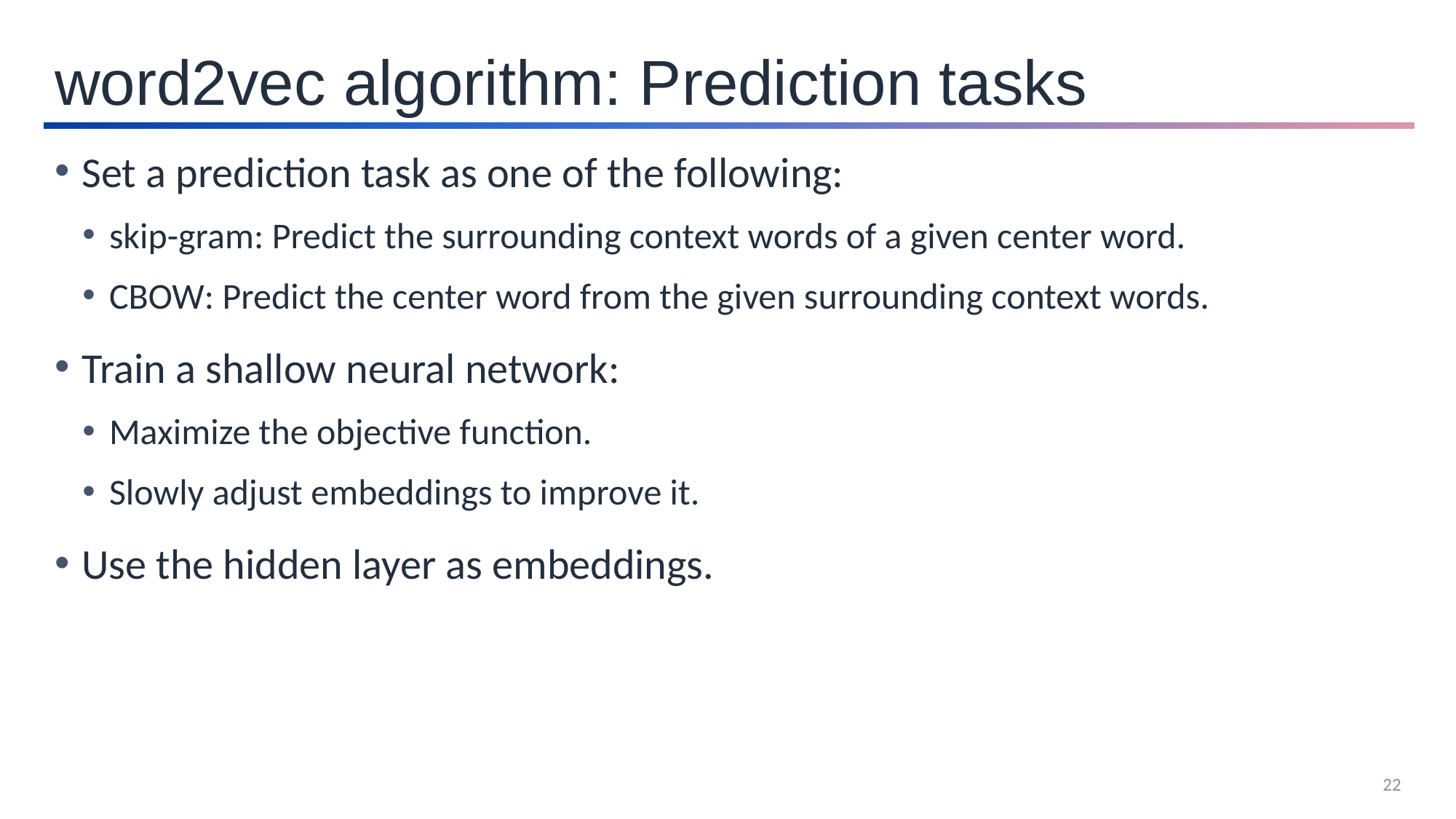

word2vec algorithm: Prediction tasks
Set a prediction task as one of the following:
skip-gram: Predict the surrounding context words of a given center word.
CBOW: Predict the center word from the given surrounding context words.
Train a shallow neural network:
Maximize the objective function.
Slowly adjust embeddings to improve it.
Use the hidden layer as embeddings.
22